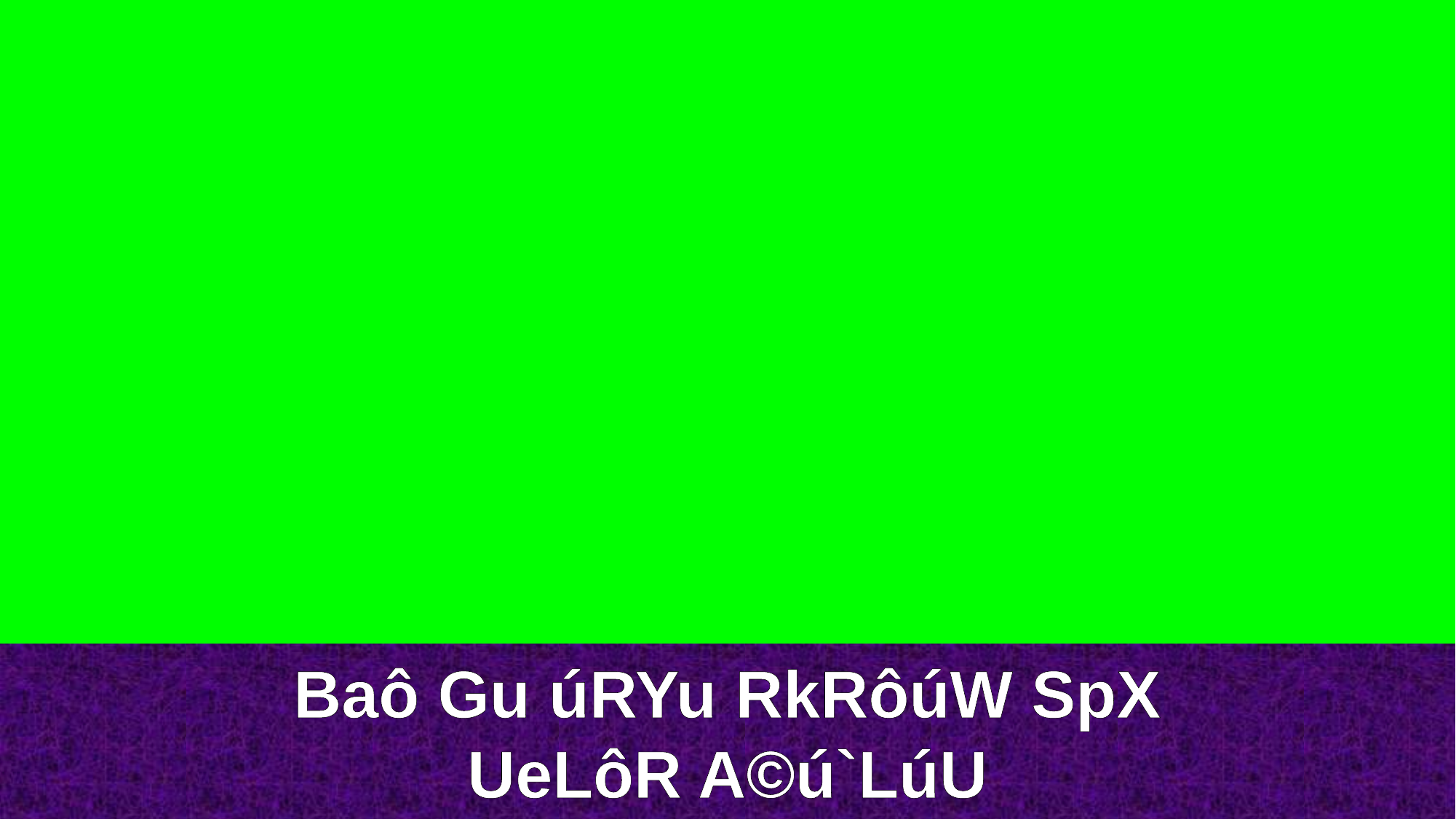

Baô Gu úRYu RkRôúW SpX
UeLôR A©ú`LúU